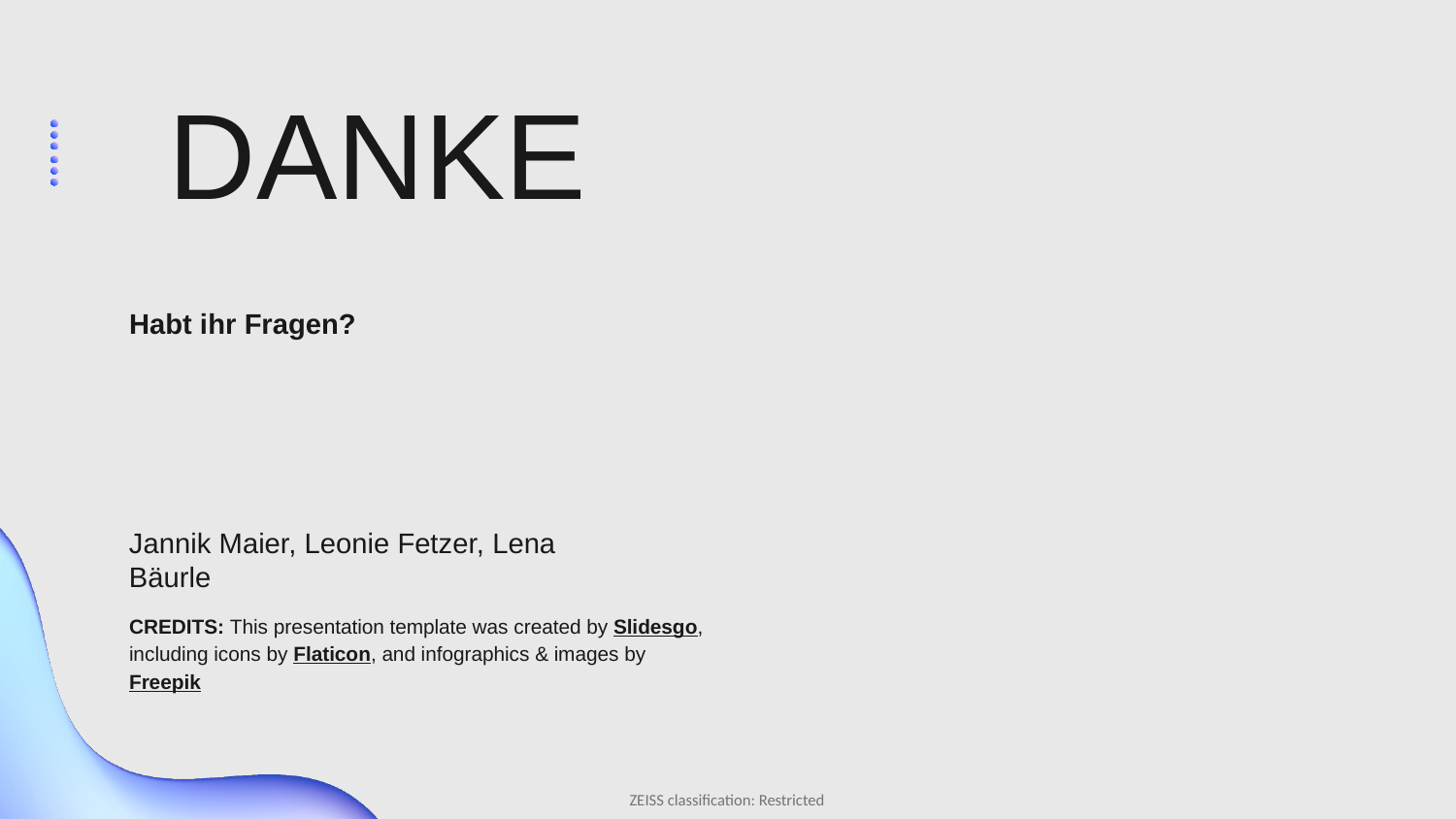

# DANKE
Habt ihr Fragen?
Jannik Maier, Leonie Fetzer, Lena Bäurle